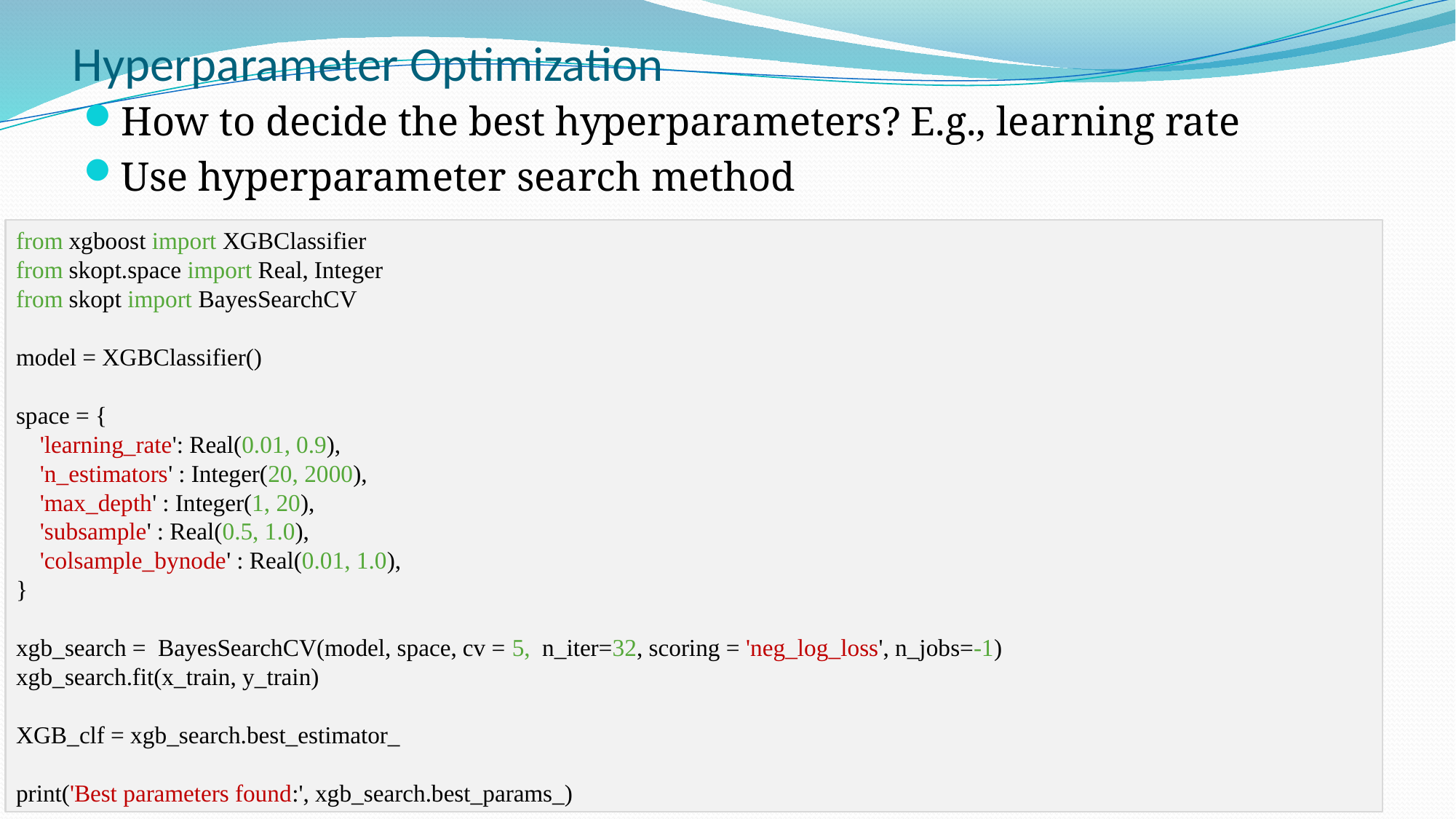

# Hyperparameter Optimization
How to decide the best hyperparameters? E.g., learning rate
Use hyperparameter search method
from xgboost import XGBClassifier
from skopt.space import Real, Integer
from skopt import BayesSearchCV

model = XGBClassifier()

space = {
    'learning_rate': Real(0.01, 0.9),
    'n_estimators' : Integer(20, 2000),
    'max_depth' : Integer(1, 20),
    'subsample' : Real(0.5, 1.0),
    'colsample_bynode' : Real(0.01, 1.0),
}

xgb_search =  BayesSearchCV(model, space, cv = 5,  n_iter=32, scoring = 'neg_log_loss', n_jobs=-1)
xgb_search.fit(x_train, y_train)

XGB_clf = xgb_search.best_estimator_

print('Best parameters found:', xgb_search.best_params_)